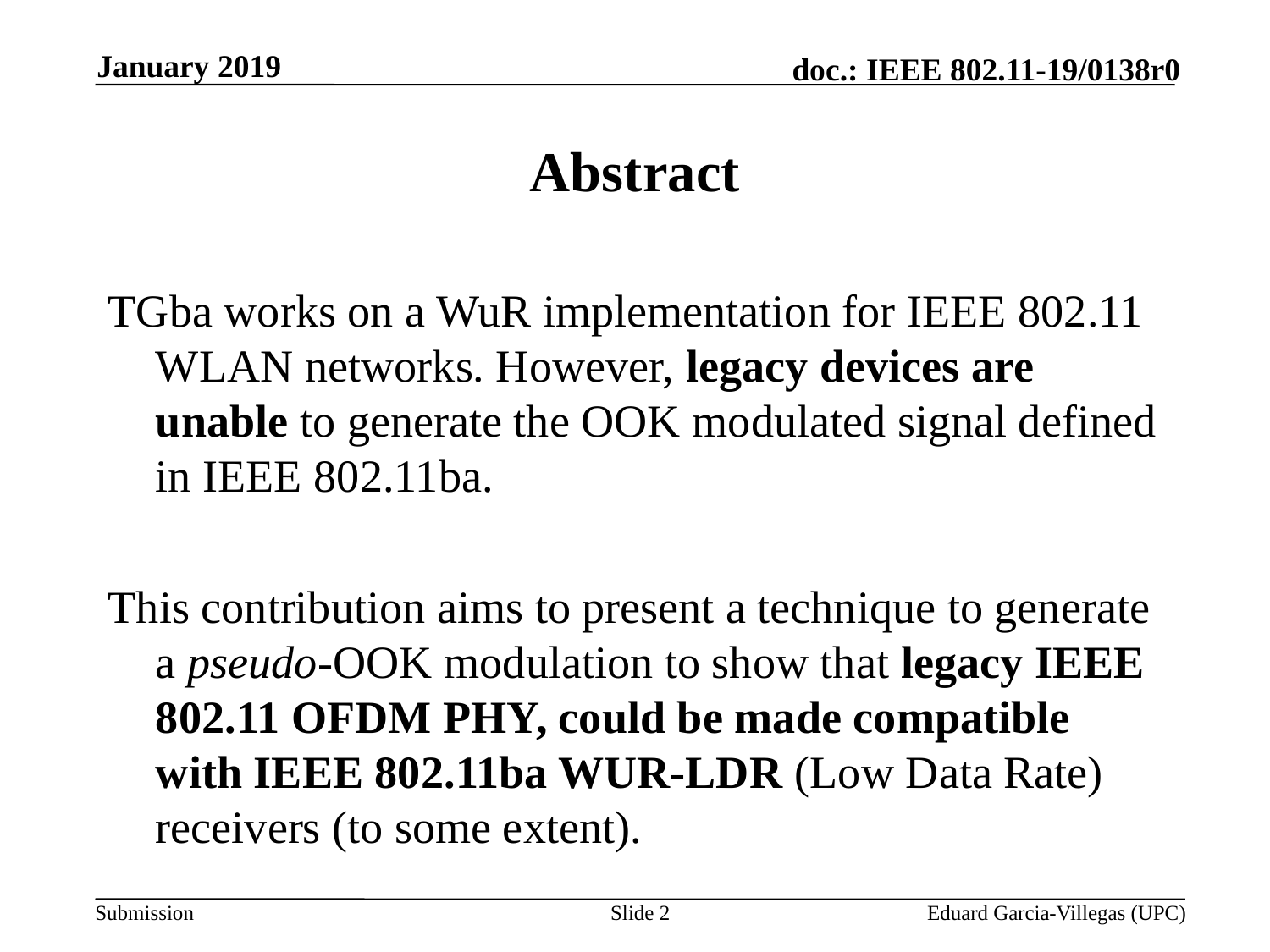

January 2019
# Abstract
TGba works on a WuR implementation for IEEE 802.11 WLAN networks. However, legacy devices are unable to generate the OOK modulated signal defined in IEEE 802.11ba.

This contribution aims to present a technique to generate a pseudo-OOK modulation to show that legacy IEEE 802.11 OFDM PHY, could be made compatible with IEEE 802.11ba WUR-LDR (Low Data Rate) receivers (to some extent).
Slide 2
Eduard Garcia-Villegas (UPC)